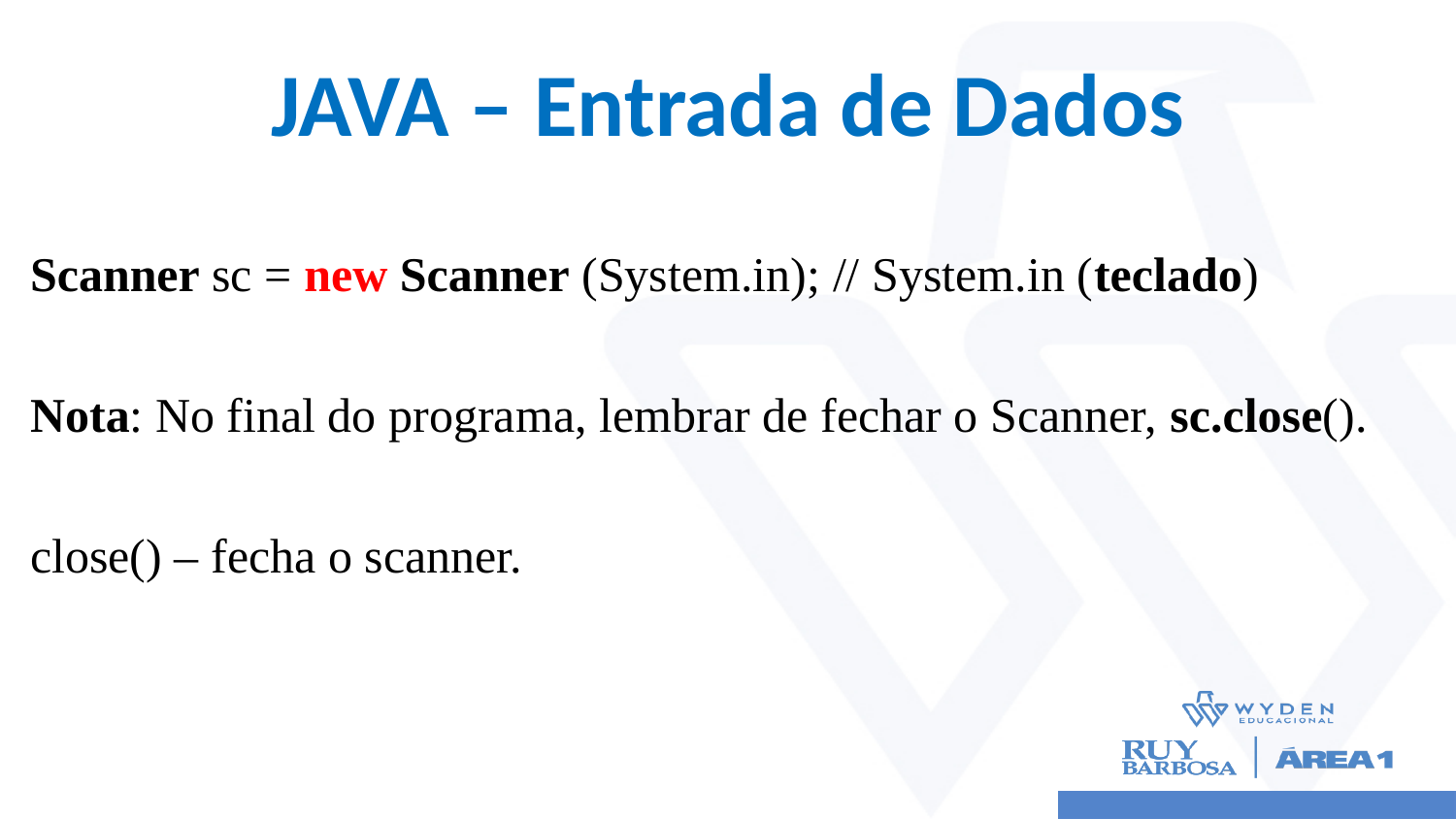

# JAVA – Entrada de Dados

Scanner sc = new Scanner (System.in); // System.in (teclado)

Nota: No final do programa, lembrar de fechar o Scanner, sc.close().

close() – fecha o scanner.